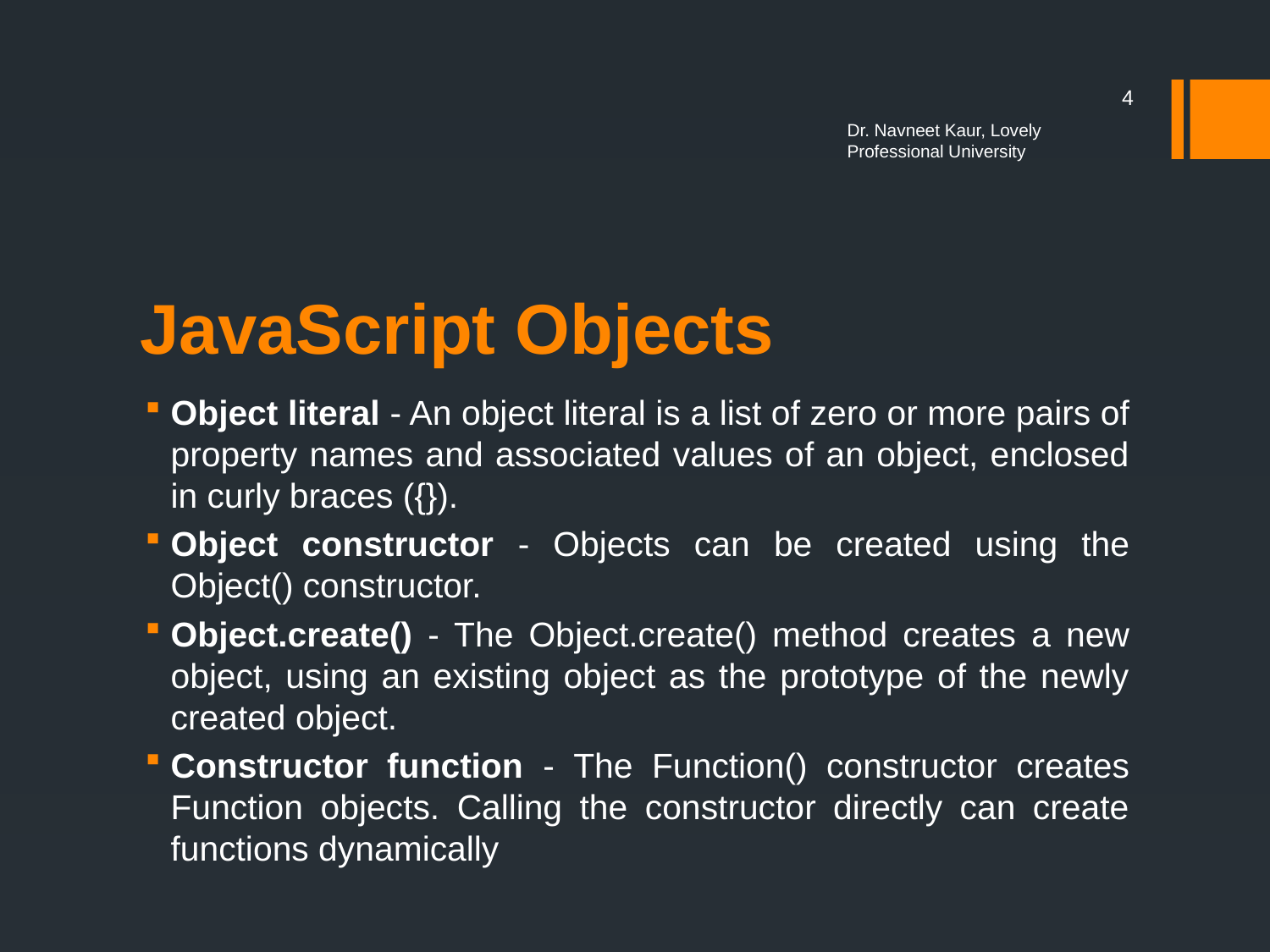

4
Dr. Navneet Kaur, Lovely Professional University
# JavaScript Objects
Object literal - An object literal is a list of zero or more pairs of property names and associated values of an object, enclosed in curly braces ({}).
Object constructor - Objects can be created using the Object() constructor.
Object.create() - The Object.create() method creates a new object, using an existing object as the prototype of the newly created object.
Constructor function - The Function() constructor creates Function objects. Calling the constructor directly can create functions dynamically